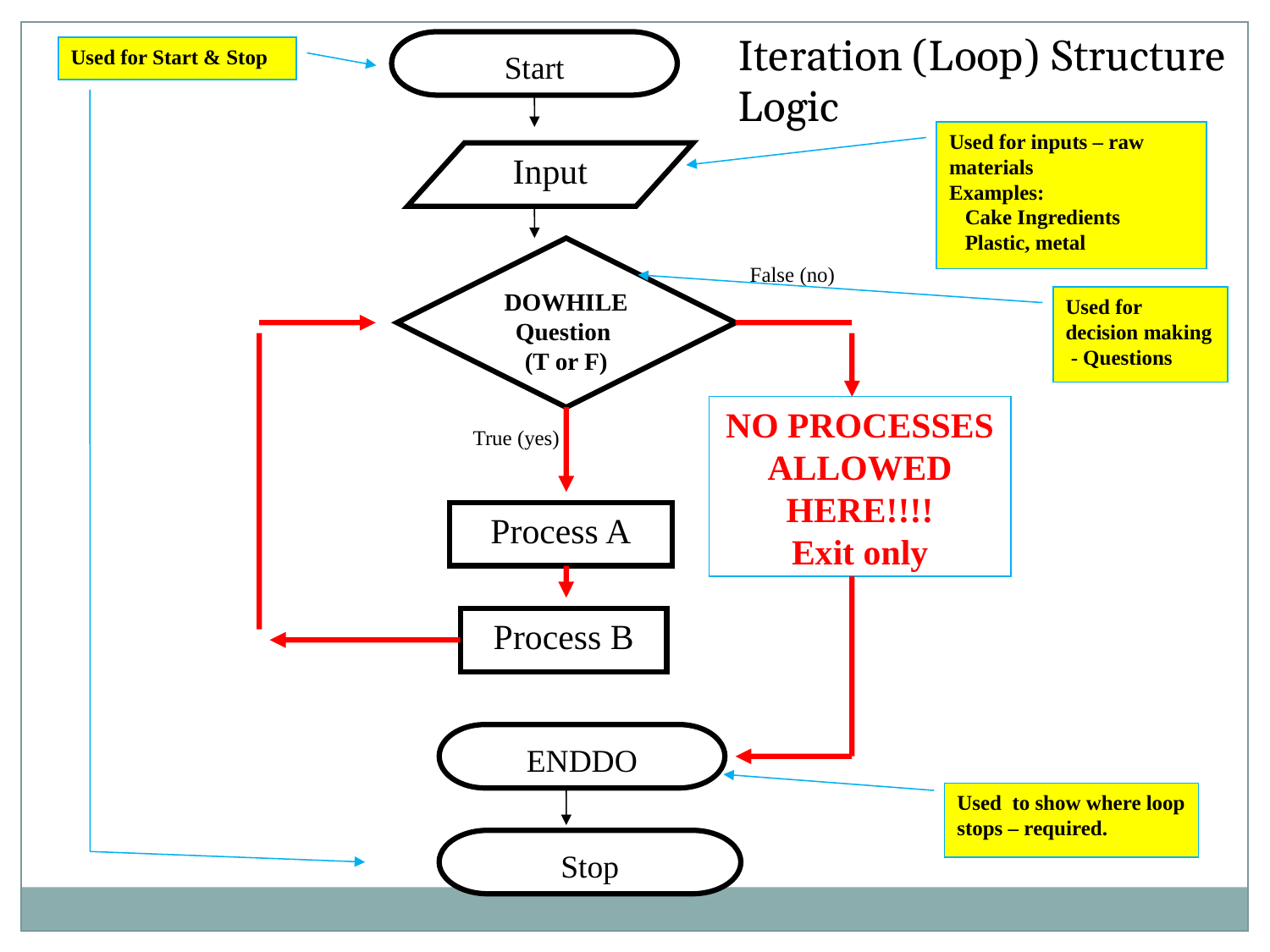

Iteration (Loop) Structure Logic

Start
Used for Start & Stop

Used for inputs – raw materials
Examples:
   Cake Ingredients
   Plastic, metal
Input

DOWHILE Question
(T or F)
False (no)
Used for decision making
 - Questions

NO PROCESSES ALLOWED HERE!!!!
Exit only

True (yes)
Process A

Process B

ENDDO

Used  to show where loop stops – required.
Stop